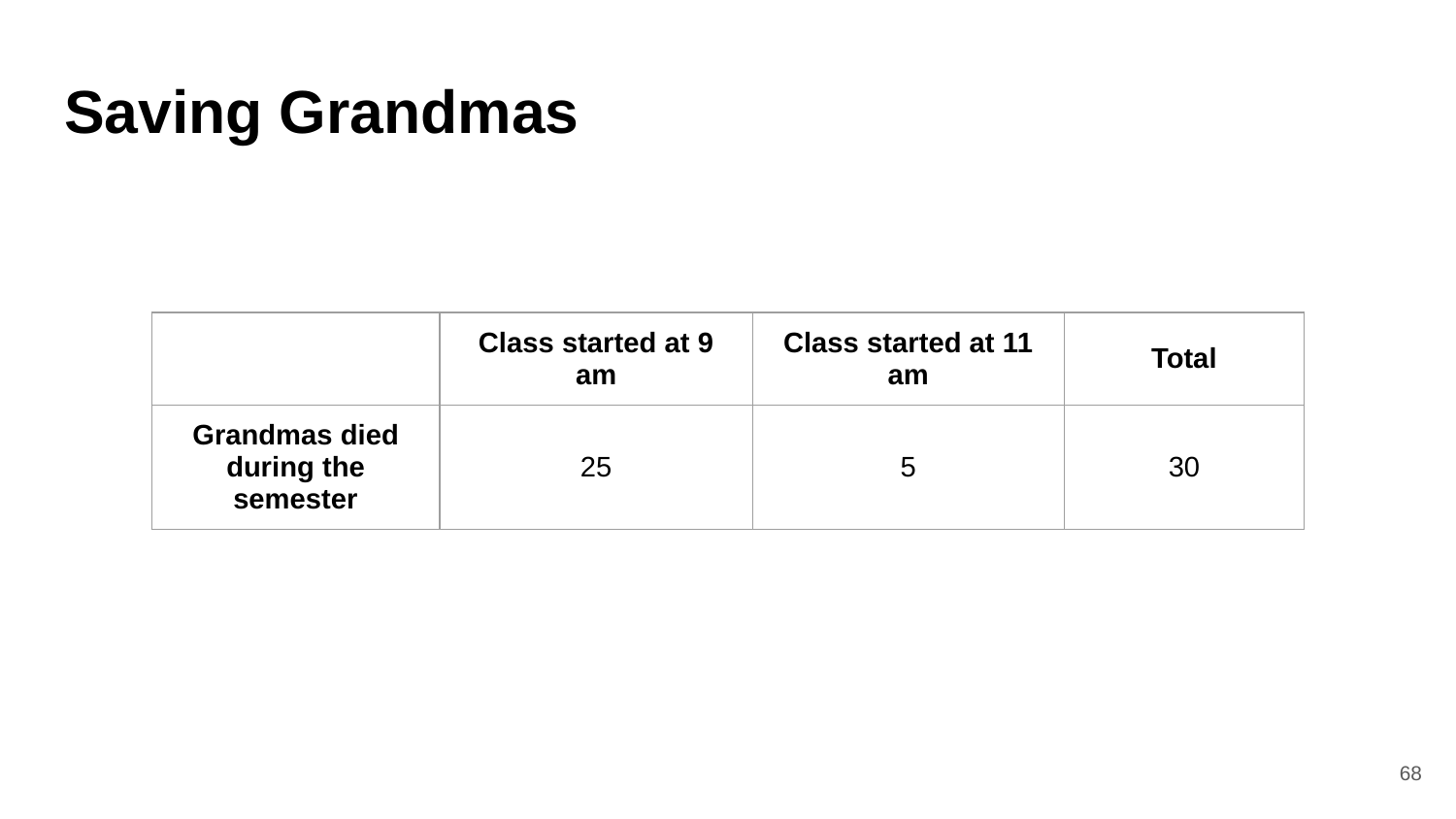

# Saving Grandmas
|  | Class started at 9 am | Class started at 11 am | Total |
| --- | --- | --- | --- |
| Grandmas died during the semester | 25 | 5 | 30 |
68